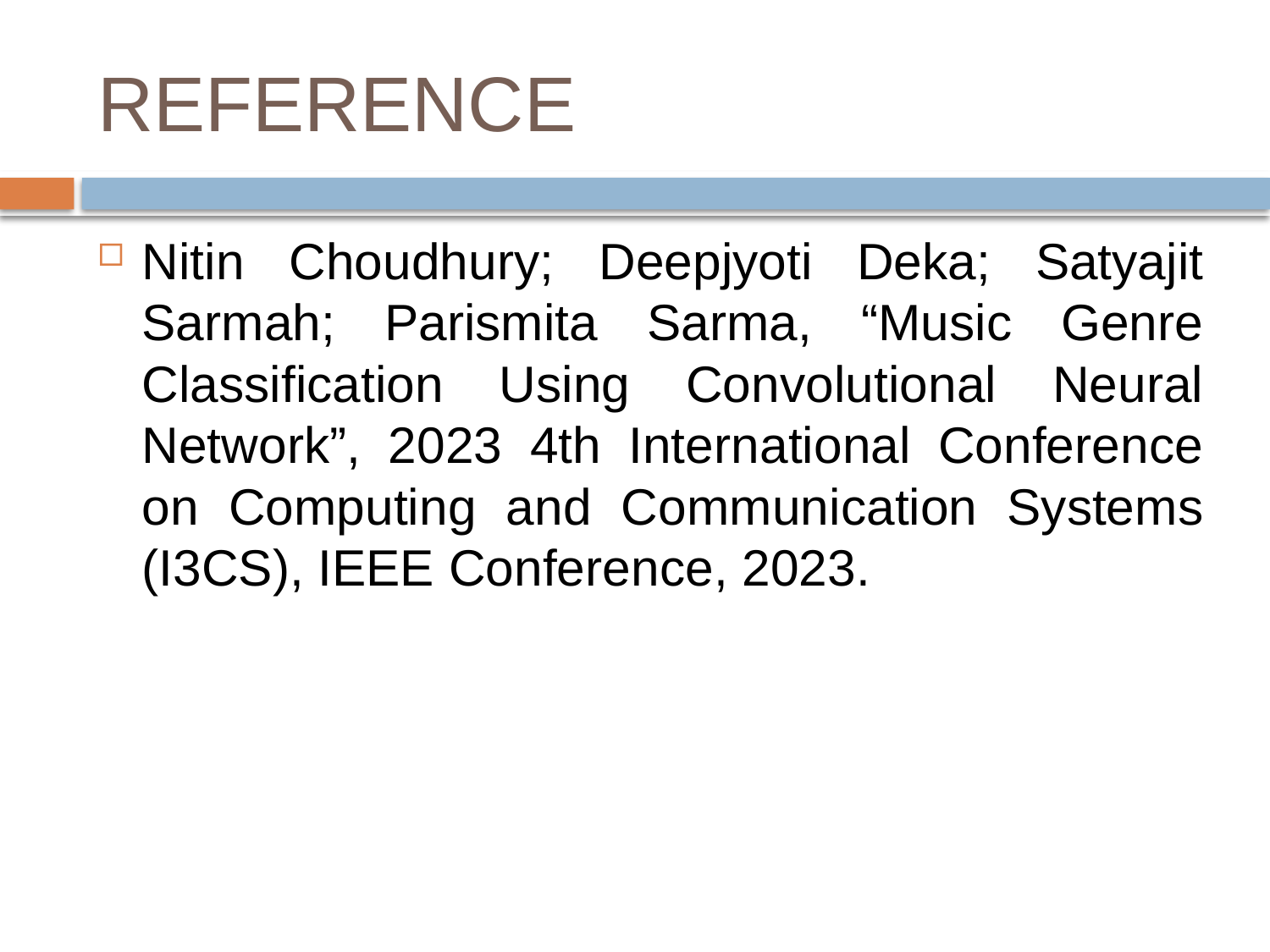

# REFERENCE
Nitin Choudhury; Deepjyoti Deka; Satyajit Sarmah; Parismita Sarma, “Music Genre Classification Using Convolutional Neural Network”, 2023 4th International Conference on Computing and Communication Systems (I3CS), IEEE Conference, 2023.